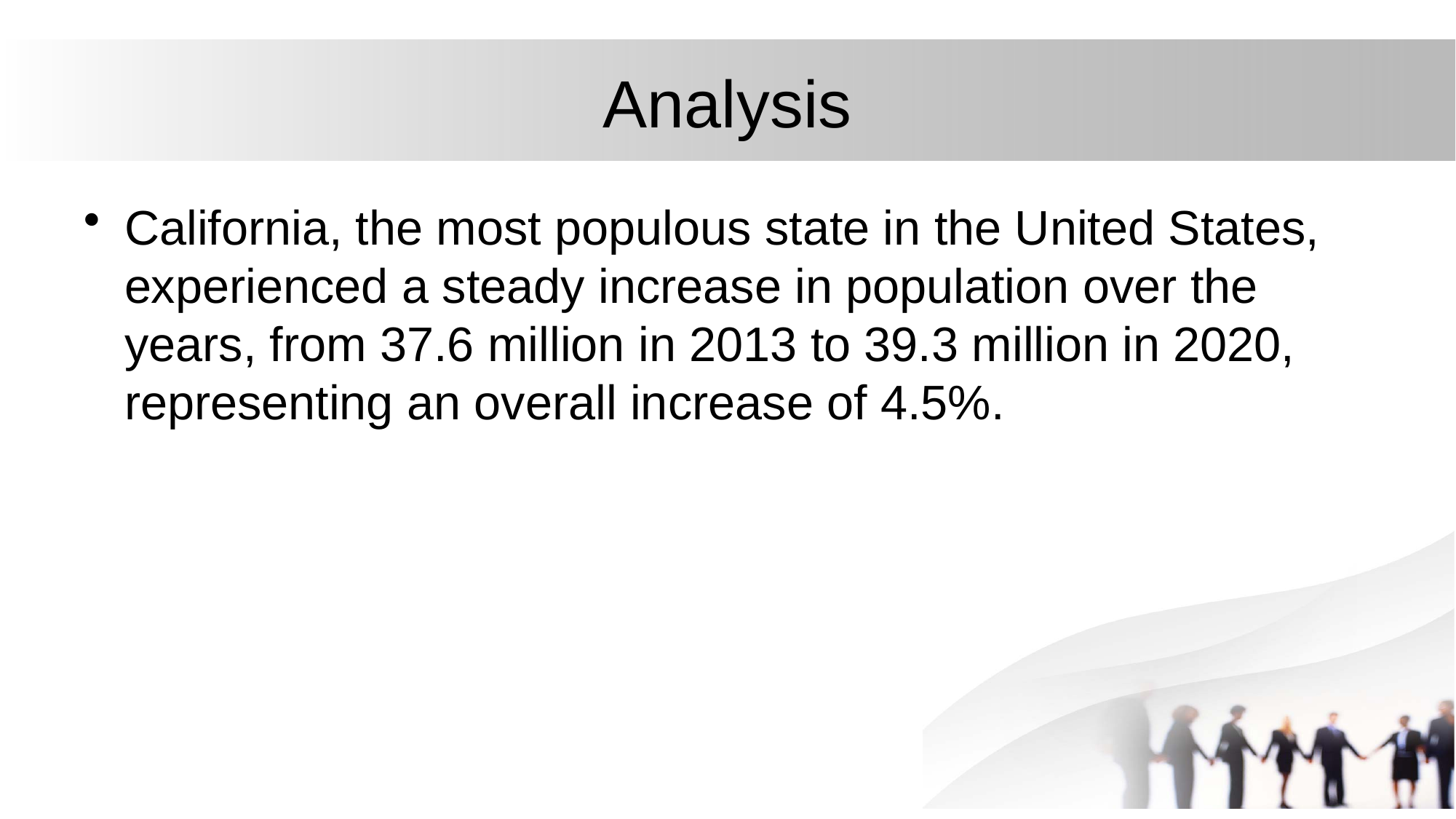

# Analysis
California, the most populous state in the United States, experienced a steady increase in population over the years, from 37.6 million in 2013 to 39.3 million in 2020, representing an overall increase of 4.5%.